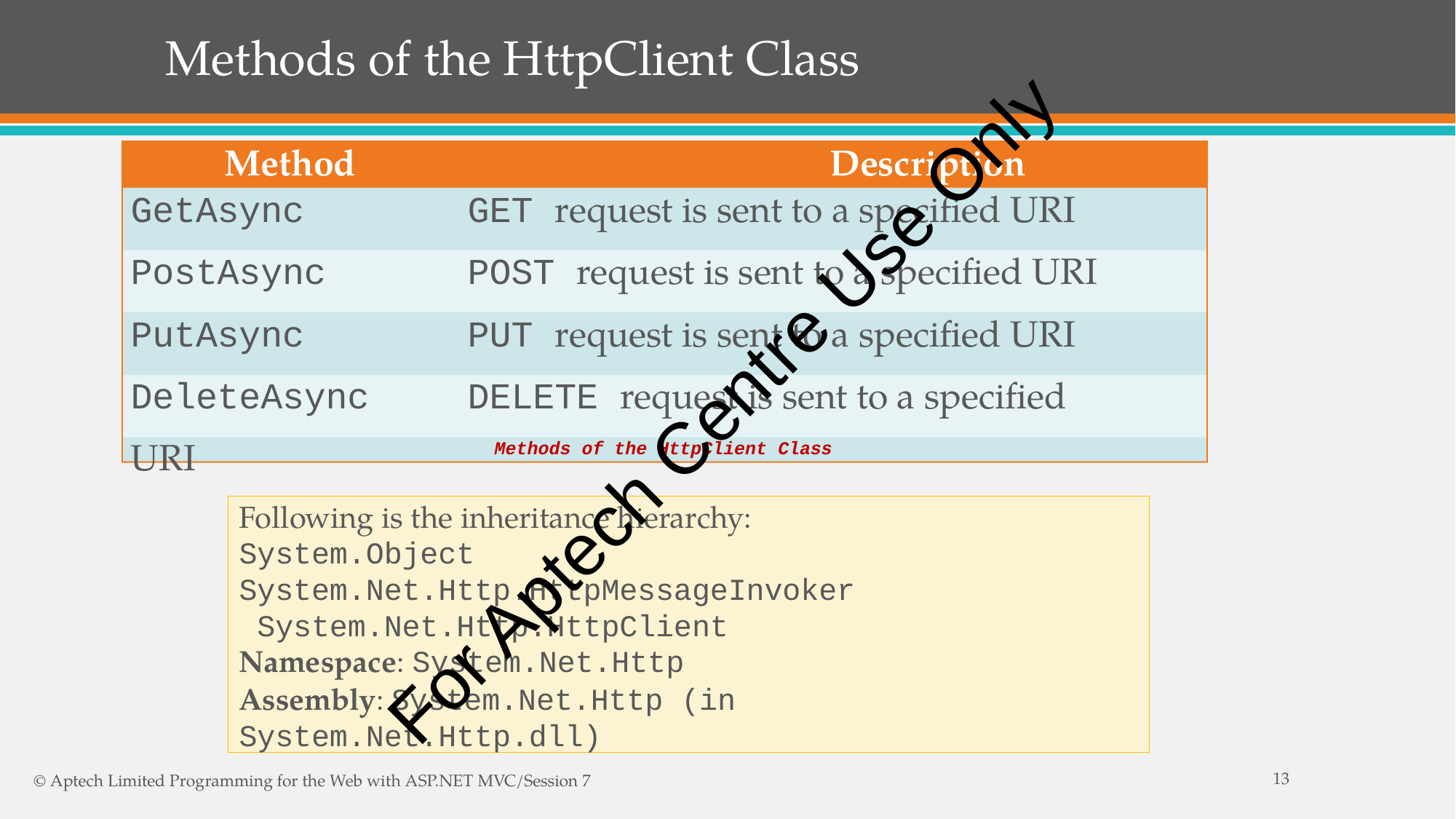

# Methods of the HttpClient Class
Method	Description
GetAsync	GET request is sent to a specified URI
PostAsync	POST request is sent to a specified URI  PutAsync	PUT request is sent to a specified URI  DeleteAsync	DELETE request is sent to a specified URI

For Aptech Centre Use Only

Methods of the HttpClient Class
Following is the inheritance hierarchy:  System.Object  System.Net.Http.HttpMessageInvoker  System.Net.Http.HttpClient  Namespace: System.Net.Http
Assembly: System.Net.Http (in System.Net.Http.dll)
13
© Aptech Limited Programming for the Web with ASP.NET MVC/Session 7